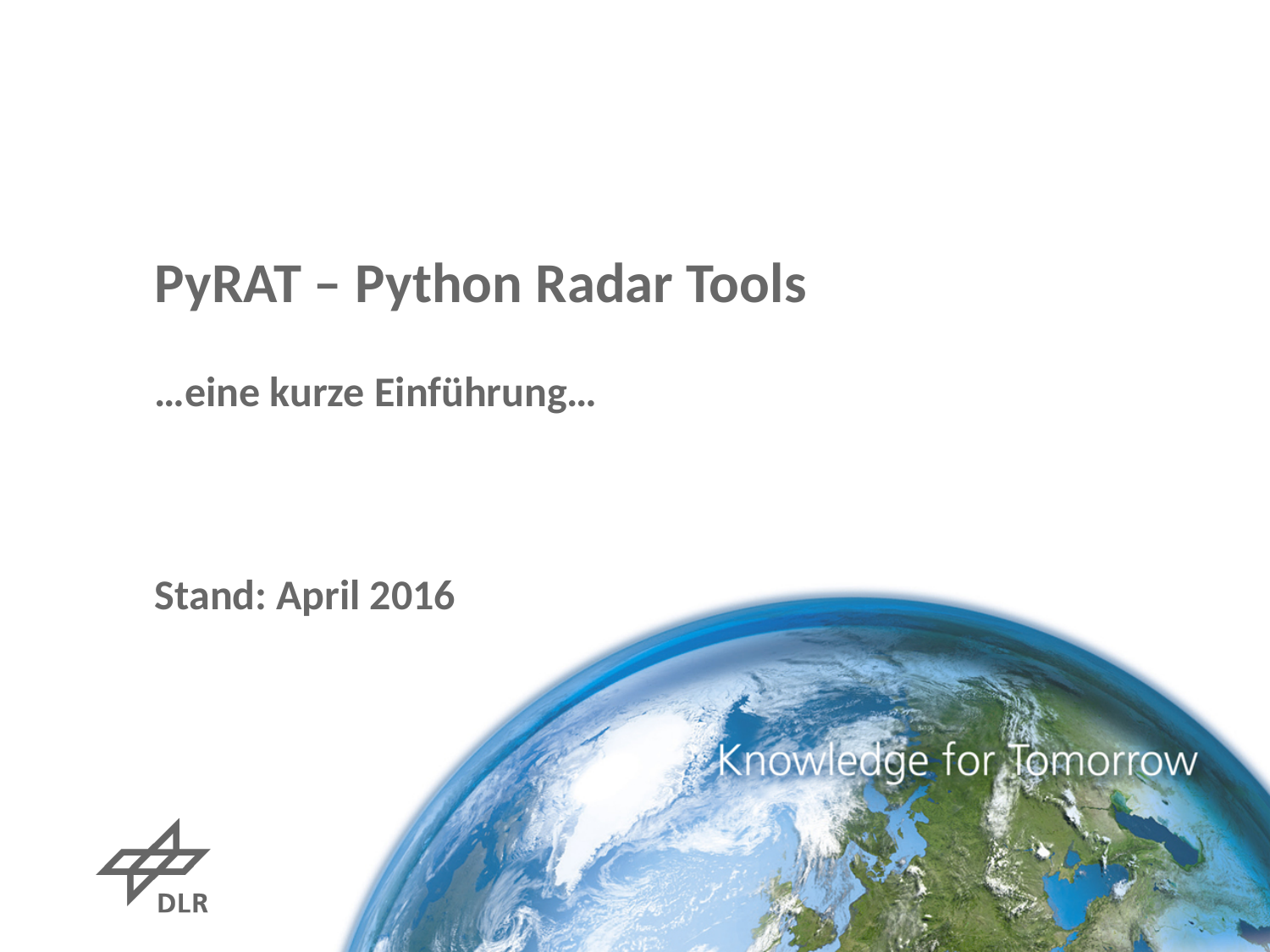

# PyRAT – Python Radar Tools …eine kurze Einführung… Stand: April 2016